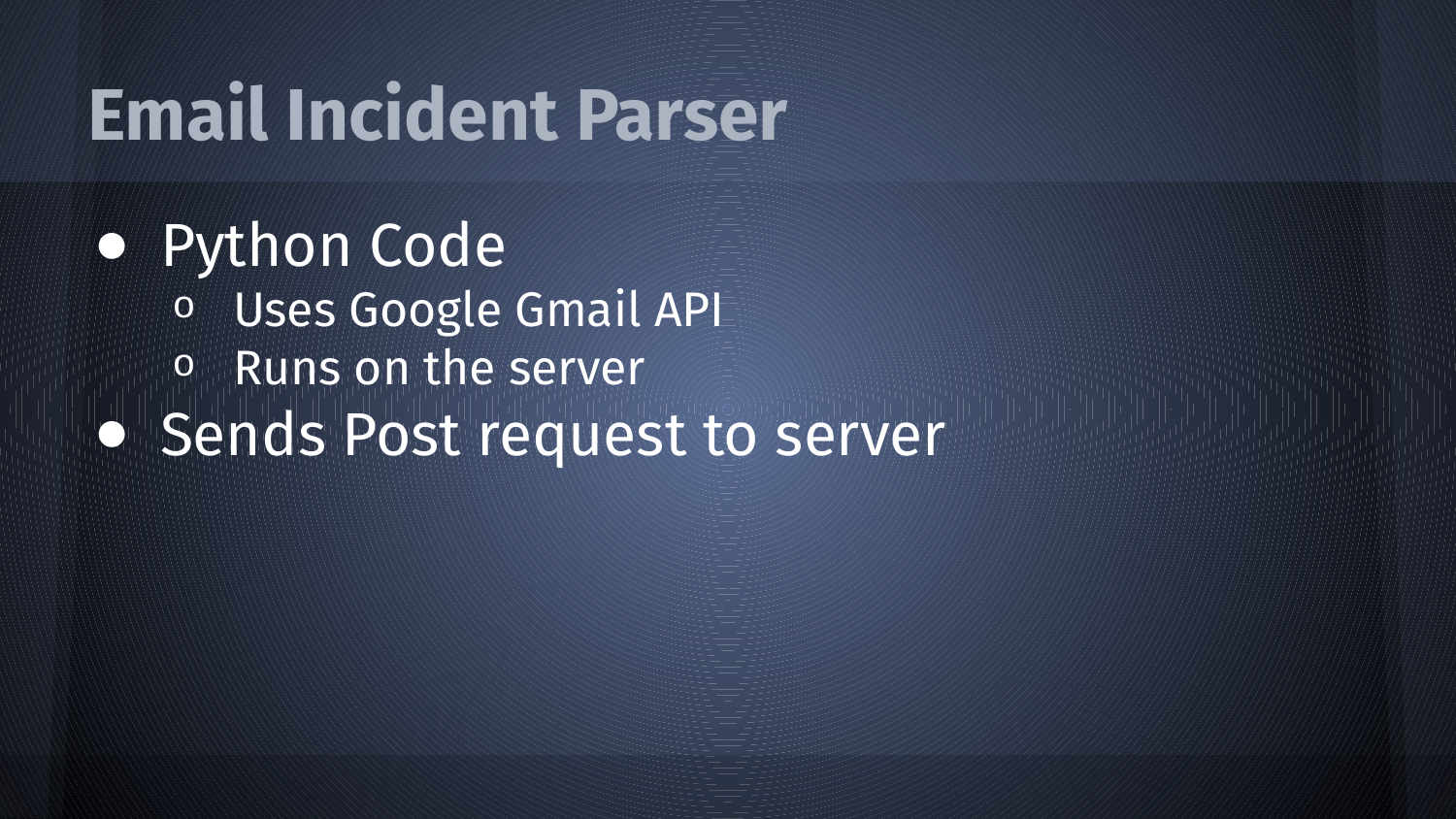

# Email Incident Parser
Python Code
Uses Google Gmail API
Runs on the server
Sends Post request to server